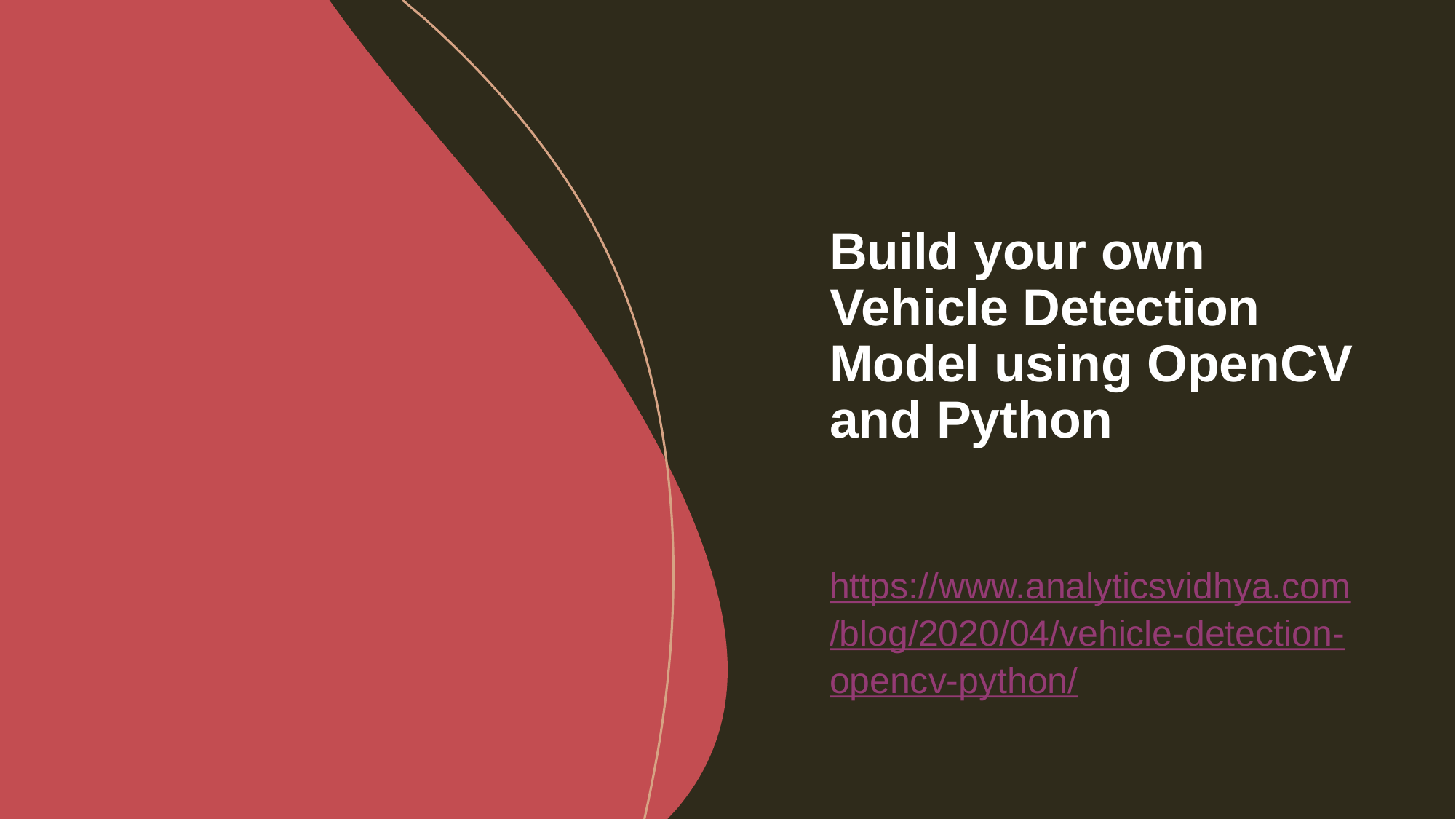

Build your own Vehicle Detection Model using OpenCV and Python
https://www.analyticsvidhya.com/blog/2020/04/vehicle-detection-opencv-python/